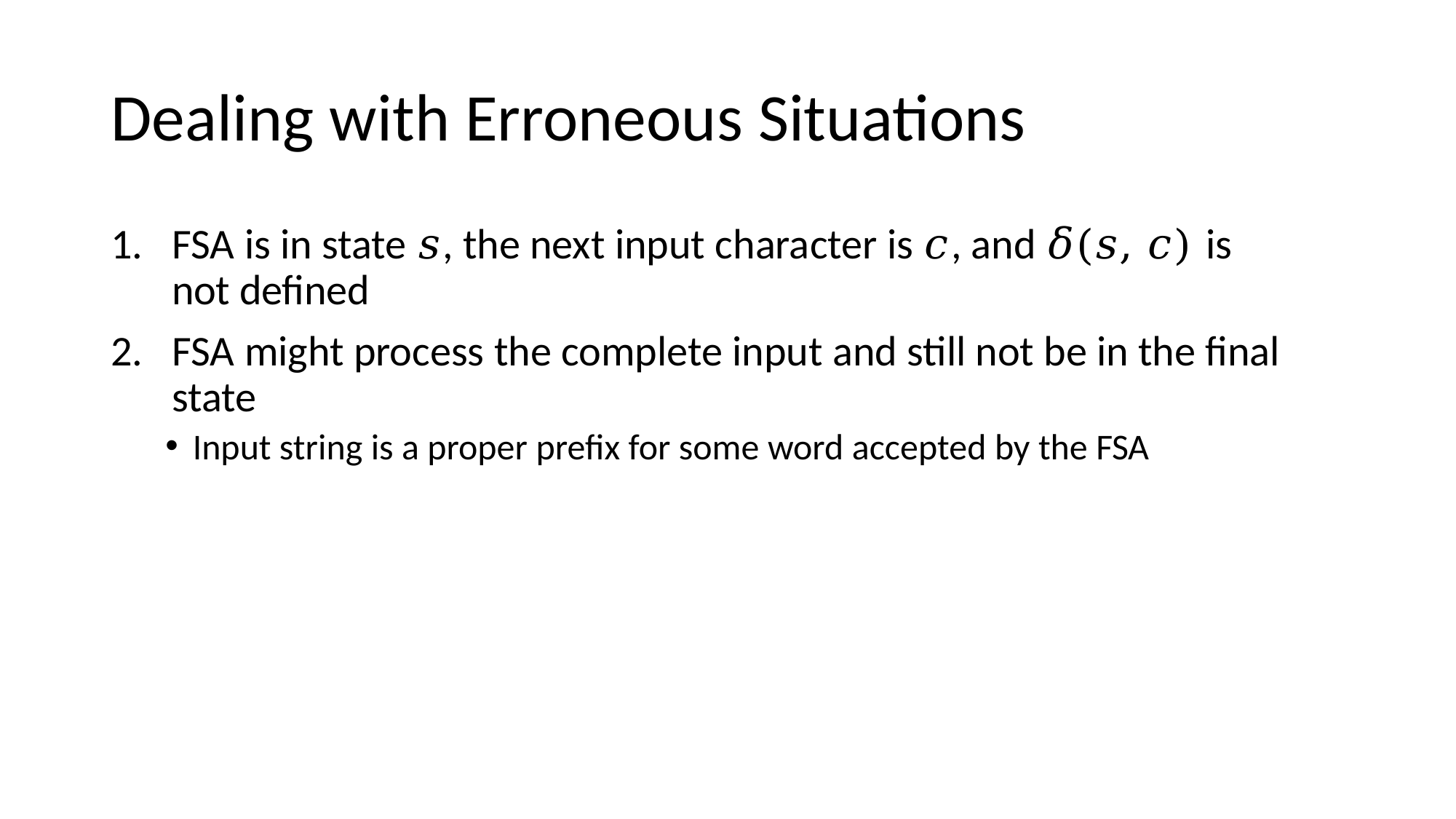

# Dealing with Erroneous Situations
FSA is in state 𝑠, the next input character is 𝑐, and 𝛿(𝑠, 𝑐) is not defined
FSA might process the complete input and still not be in the final state
Input string is a proper prefix for some word accepted by the FSA